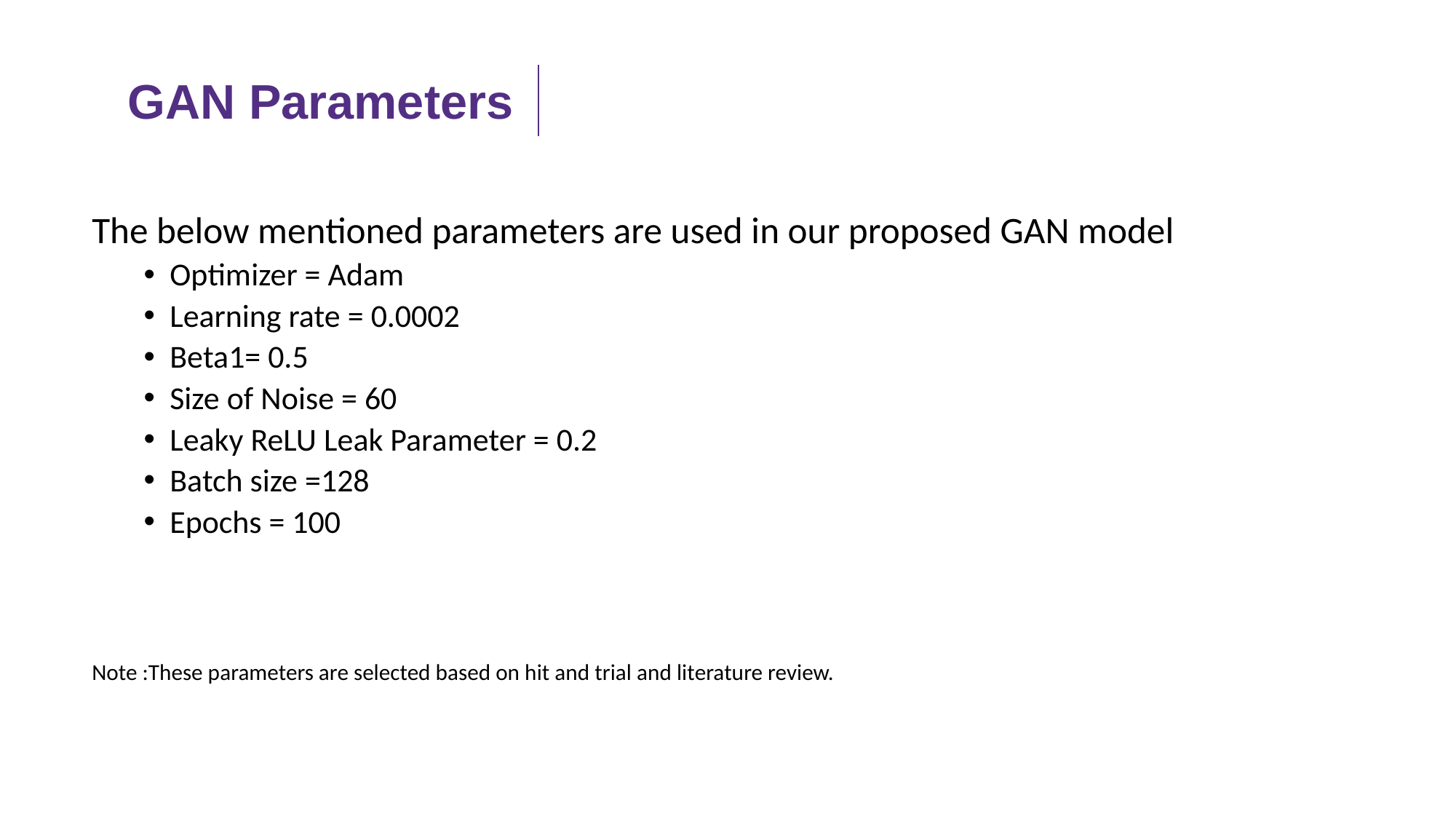

# GAN Parameters

The below mentioned parameters are used in our proposed GAN model
Optimizer = Adam
Learning rate = 0.0002
Beta1= 0.5
Size of Noise = 60
Leaky ReLU Leak Parameter = 0.2
Batch size =128
Epochs = 100

Note :These parameters are selected based on hit and trial and literature review.